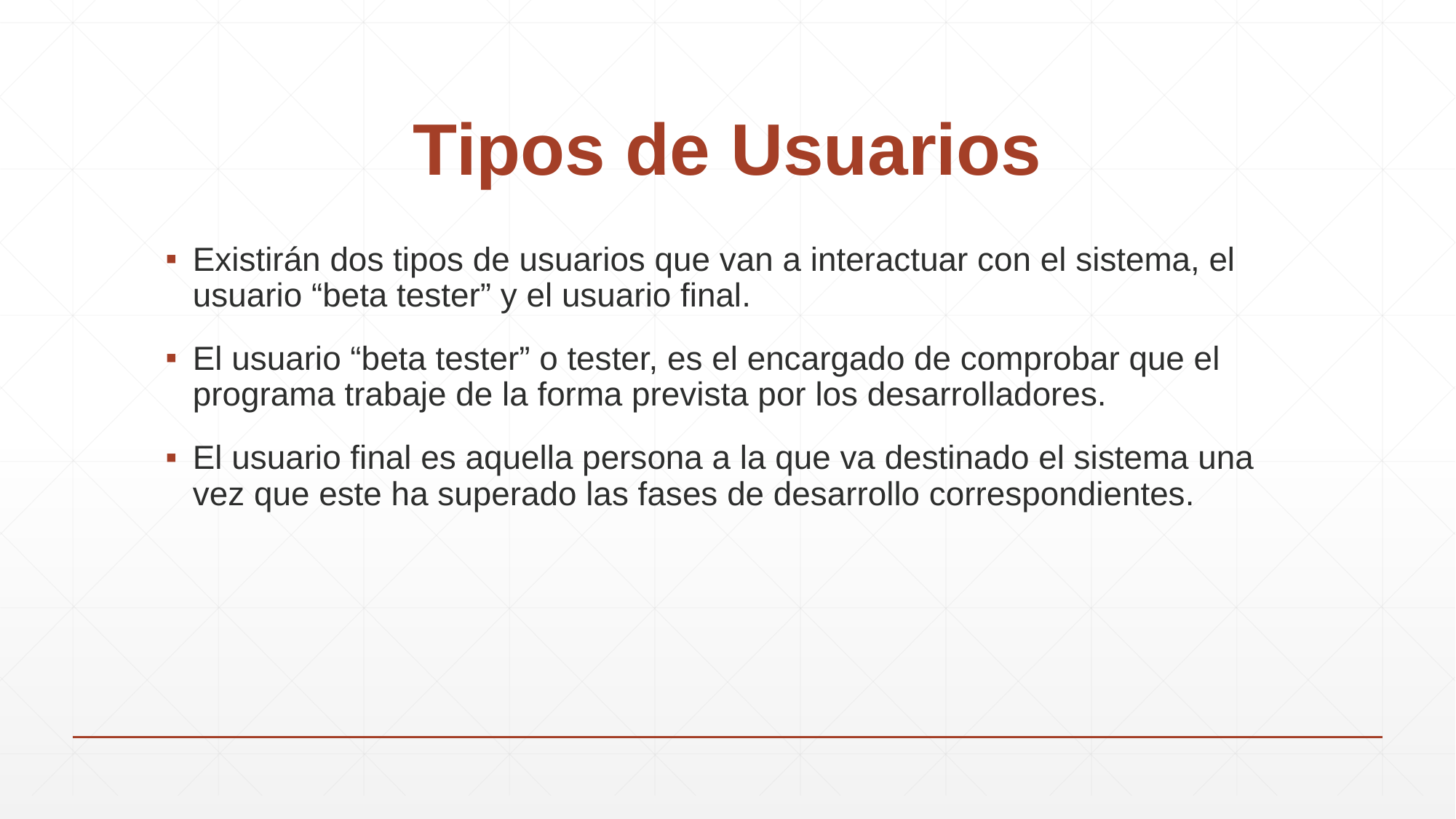

# Tipos de Usuarios
Existirán dos tipos de usuarios que van a interactuar con el sistema, el usuario “beta tester” y el usuario final.
El usuario “beta tester” o tester, es el encargado de comprobar que el programa trabaje de la forma prevista por los desarrolladores.
El usuario final es aquella persona a la que va destinado el sistema una vez que este ha superado las fases de desarrollo correspondientes.